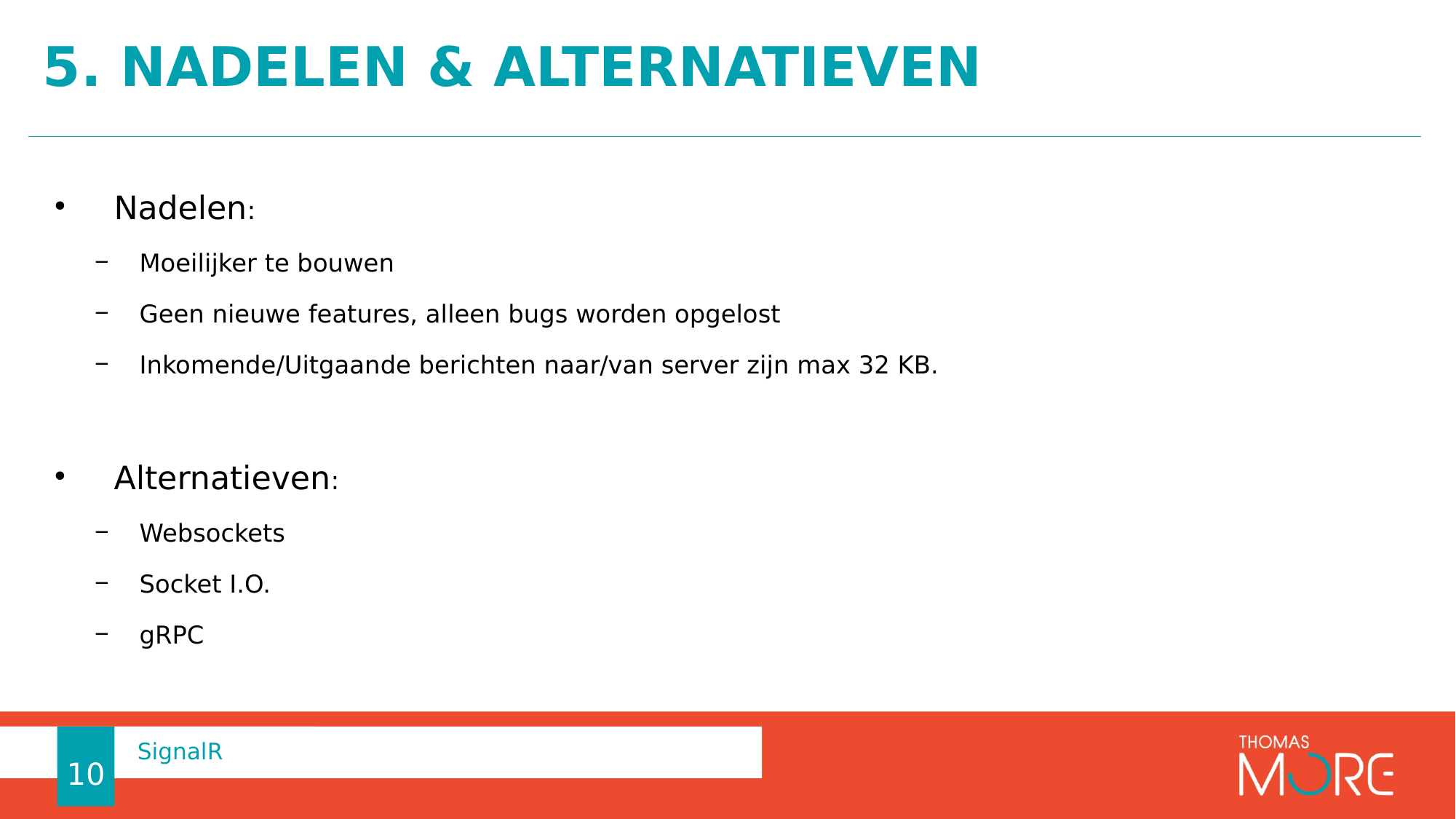

# 5. nadelen & Alternatieven
Nadelen:
Moeilijker te bouwen
Geen nieuwe features, alleen bugs worden opgelost
Inkomende/Uitgaande berichten naar/van server zijn max 32 KB.

Alternatieven:
Websockets
Socket I.O.
gRPC
10
SignalR